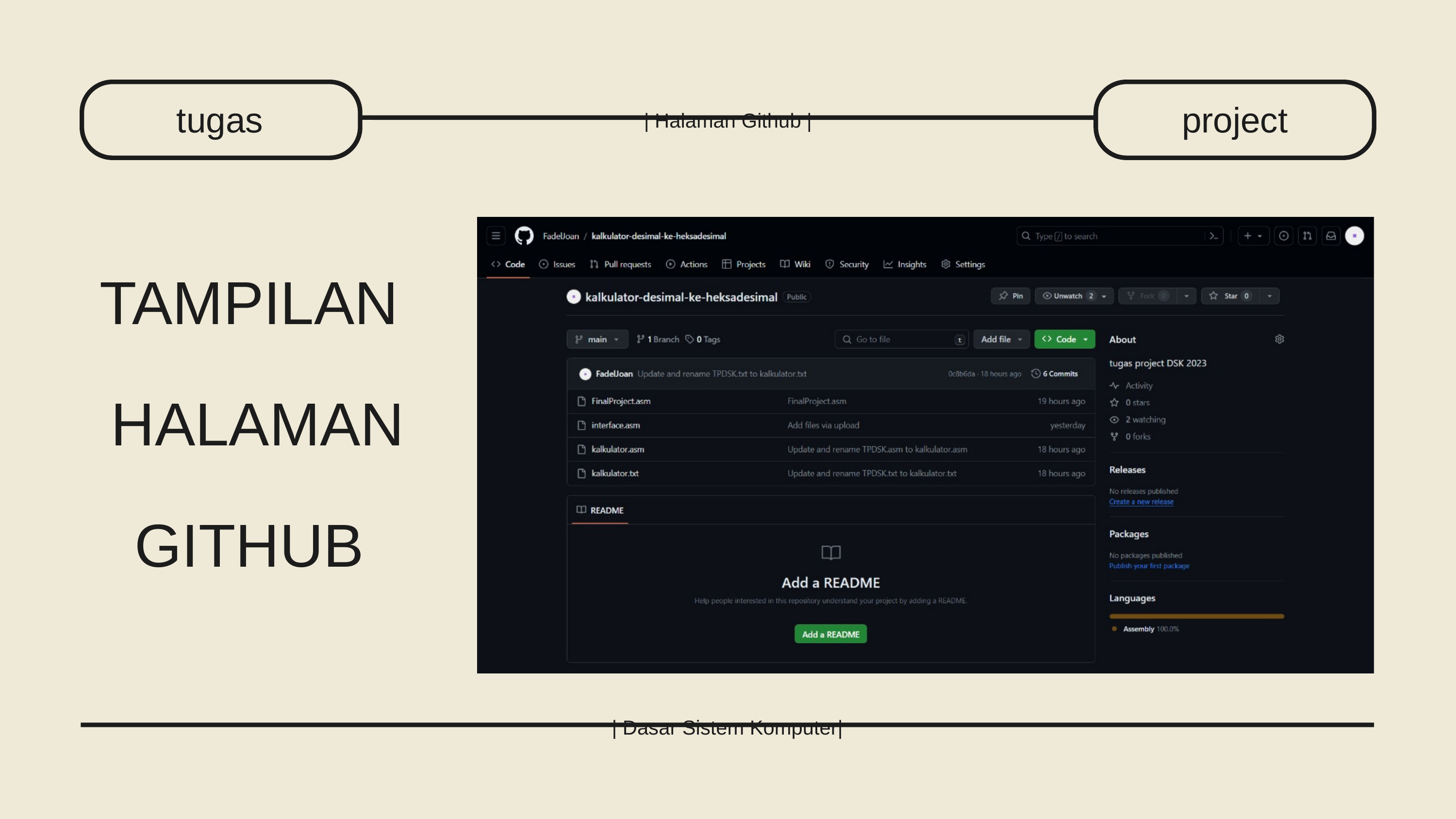

tugas
project
| Halaman Github |

TAMPILAN

 HALAMAN

GITHUB
| Dasar Sistem Komputer|